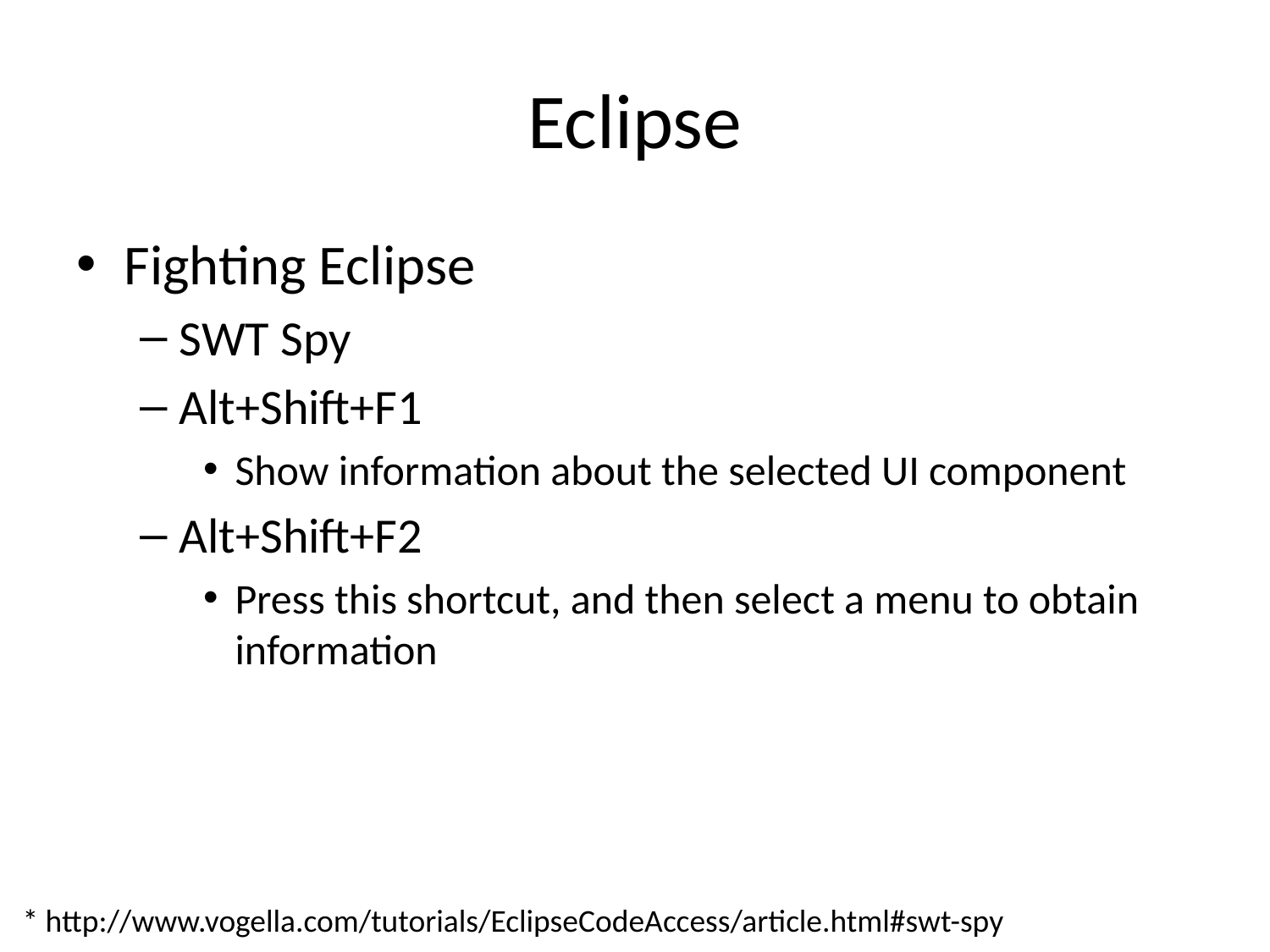

# Eclipse
Fighting Eclipse
SWT Spy
Alt+Shift+F1
Show information about the selected UI component
Alt+Shift+F2
Press this shortcut, and then select a menu to obtain information
* http://www.vogella.com/tutorials/EclipseCodeAccess/article.html#swt-spy